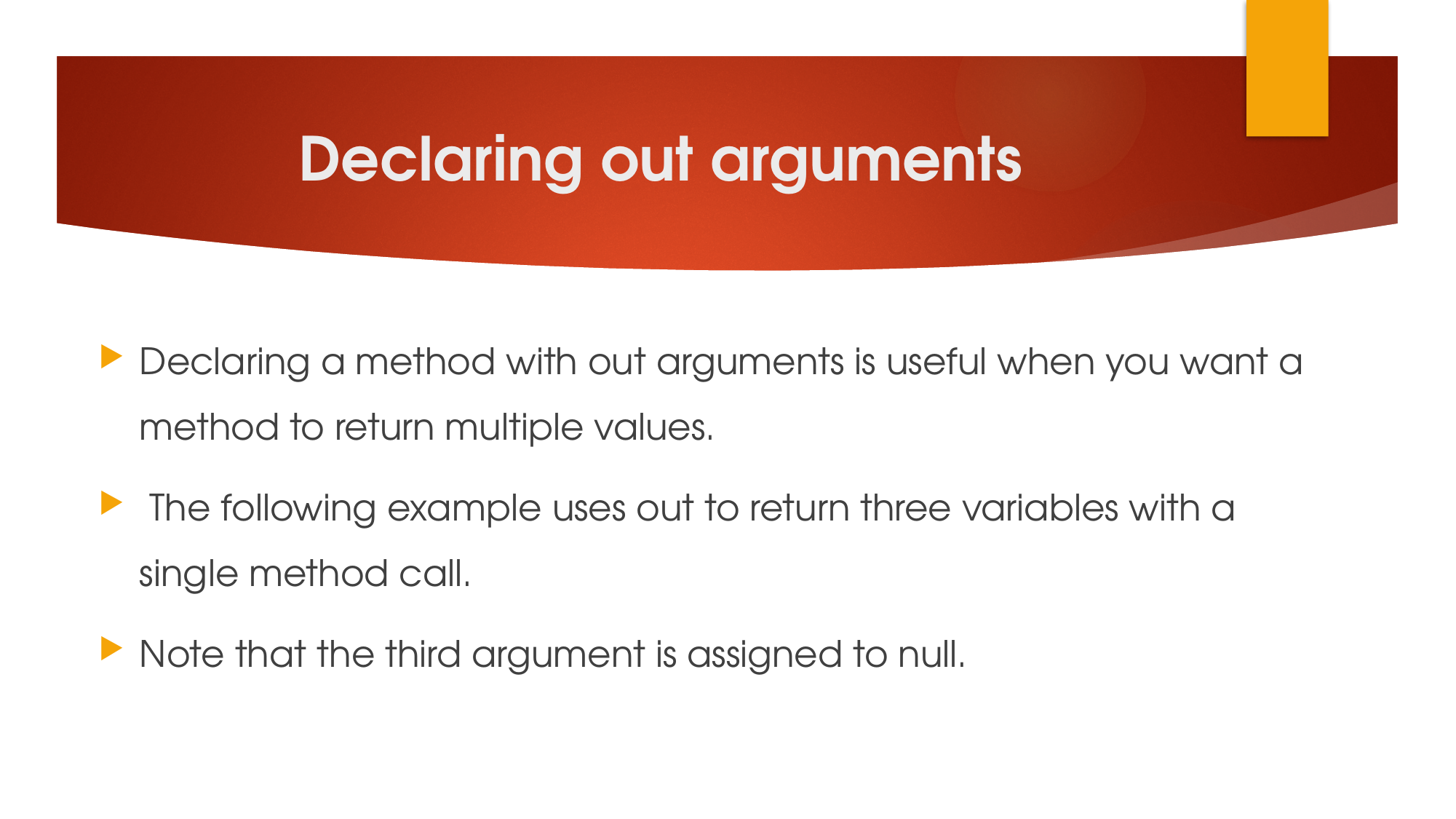

# Declaring out arguments
Declaring a method with out arguments is useful when you want a method to return multiple values.
 The following example uses out to return three variables with a single method call.
Note that the third argument is assigned to null.